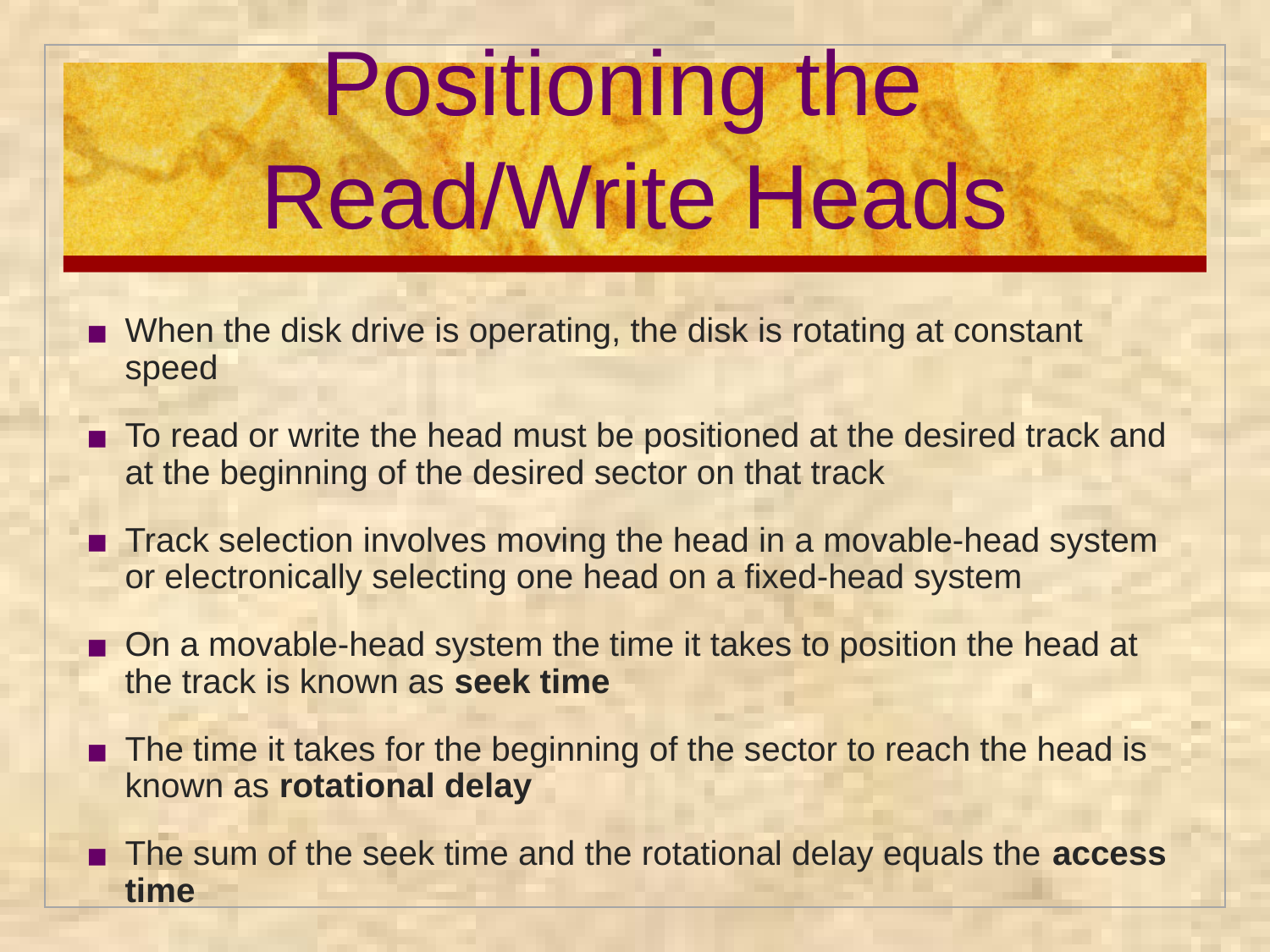

Positioning the
Read/Write Heads
When the disk drive is operating, the disk is rotating at constant speed
To read or write the head must be positioned at the desired track and at the beginning of the desired sector on that track
Track selection involves moving the head in a movable-head system or electronically selecting one head on a fixed-head system
On a movable-head system the time it takes to position the head at the track is known as seek time
The time it takes for the beginning of the sector to reach the head is known as rotational delay
The sum of the seek time and the rotational delay equals the access time